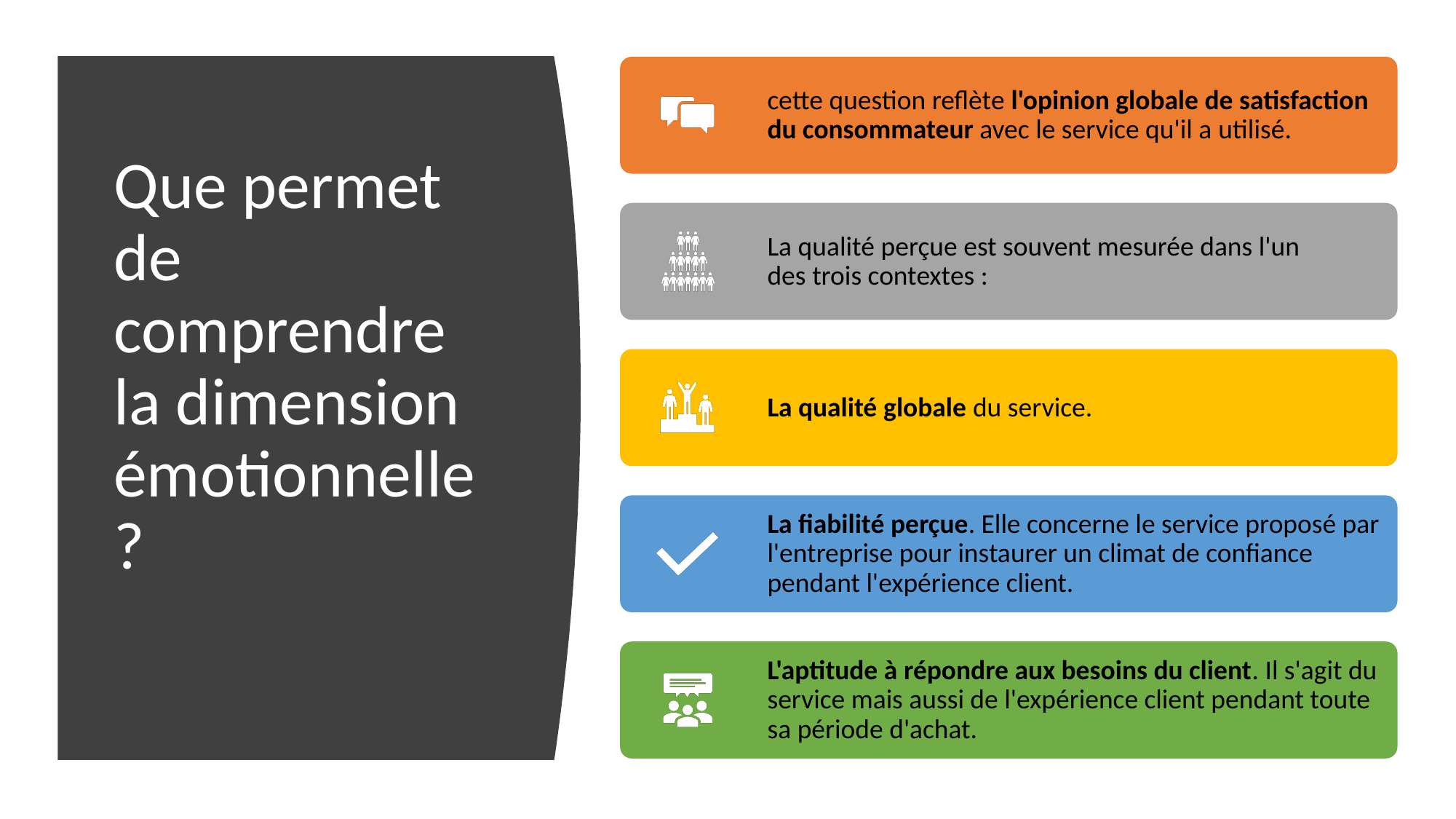

cette question reflète l'opinion globale de satisfaction du consommateur avec le service qu'il a utilisé.
La qualité perçue est souvent mesurée dans l'un des trois contextes :
La qualité globale du service.
La fiabilité perçue. Elle concerne le service proposé par l'entreprise pour instaurer un climat de confiance pendant l'expérience client.
L'aptitude à répondre aux besoins du client. Il s'agit du service mais aussi de l'expérience client pendant toute sa période d'achat.

# Que permet de comprendre la dimension émotionnelle ?